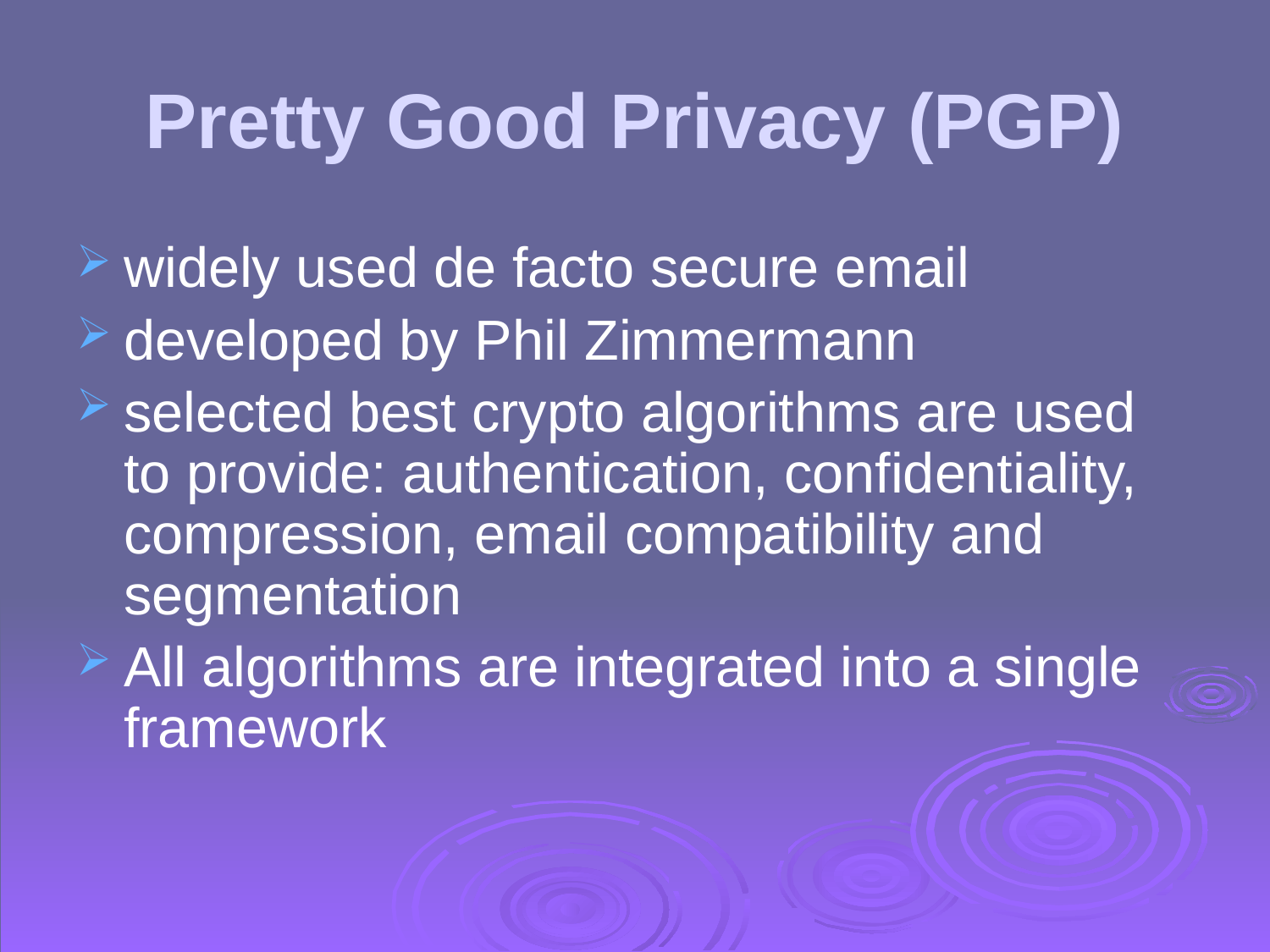

# Pretty Good Privacy (PGP)
widely used de facto secure email
developed by Phil Zimmermann
selected best crypto algorithms are used to provide: authentication, confidentiality, compression, email compatibility and segmentation
All algorithms are integrated into a single framework